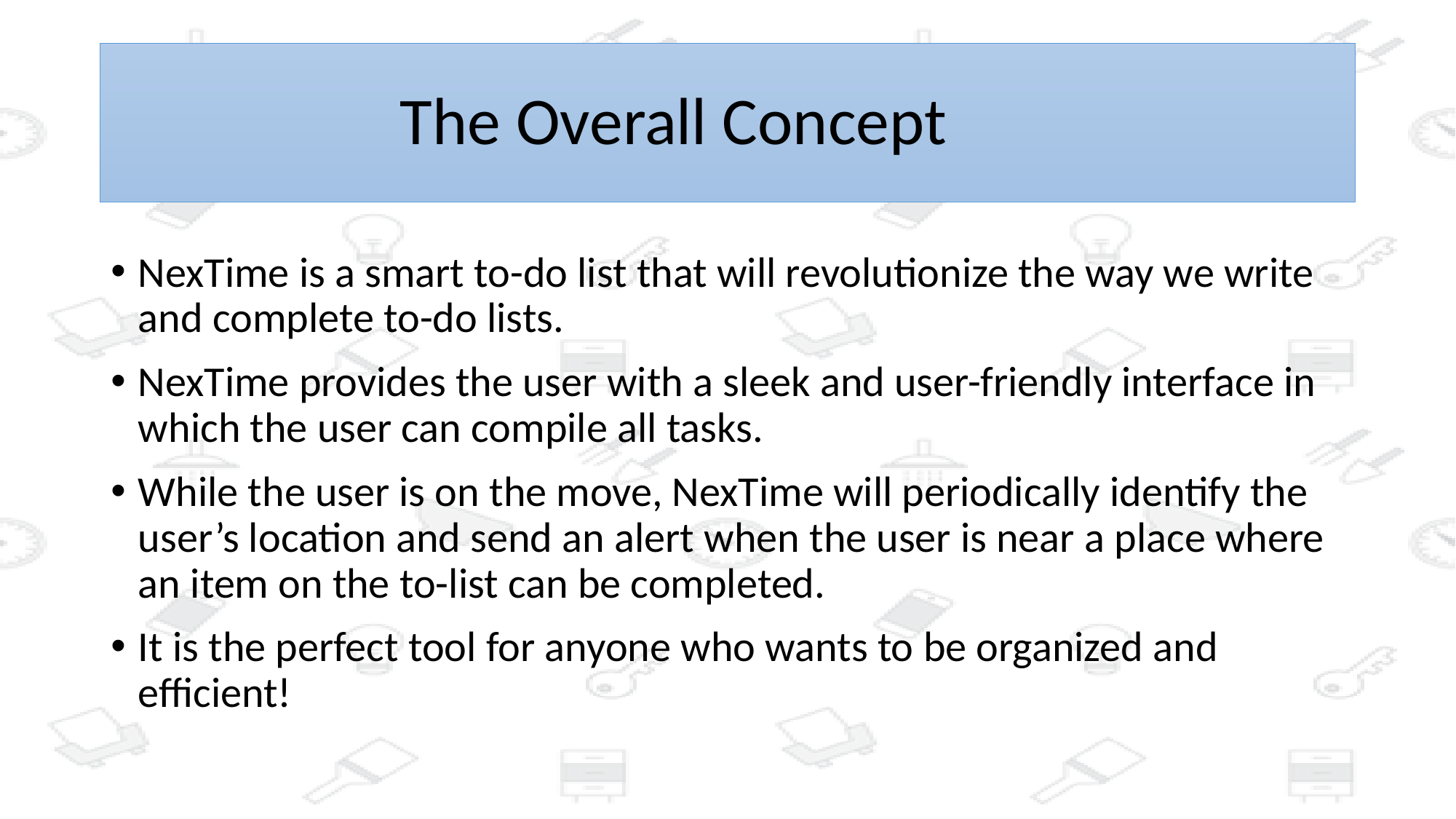

# The Overall Concept
NexTime is a smart to-do list that will revolutionize the way we write and complete to-do lists.
NexTime provides the user with a sleek and user-friendly interface in which the user can compile all tasks.
While the user is on the move, NexTime will periodically identify the user’s location and send an alert when the user is near a place where an item on the to-list can be completed.
It is the perfect tool for anyone who wants to be organized and efficient!